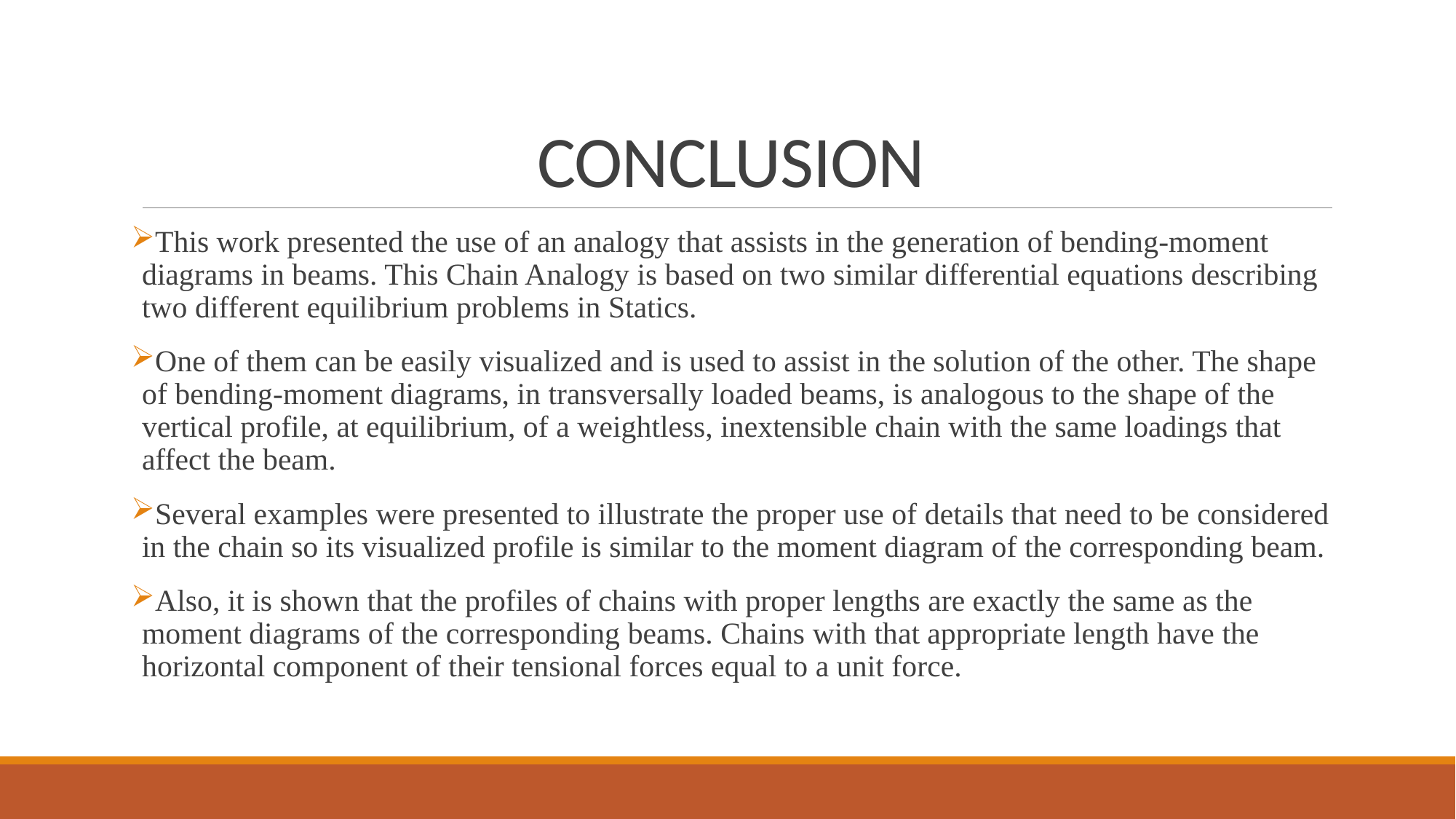

# CONCLUSION
This work presented the use of an analogy that assists in the generation of bending-moment diagrams in beams. This Chain Analogy is based on two similar differential equations describing two different equilibrium problems in Statics.
One of them can be easily visualized and is used to assist in the solution of the other. The shape of bending-moment diagrams, in transversally loaded beams, is analogous to the shape of the vertical profile, at equilibrium, of a weightless, inextensible chain with the same loadings that affect the beam.
Several examples were presented to illustrate the proper use of details that need to be considered in the chain so its visualized profile is similar to the moment diagram of the corresponding beam.
Also, it is shown that the profiles of chains with proper lengths are exactly the same as the moment diagrams of the corresponding beams. Chains with that appropriate length have the horizontal component of their tensional forces equal to a unit force.